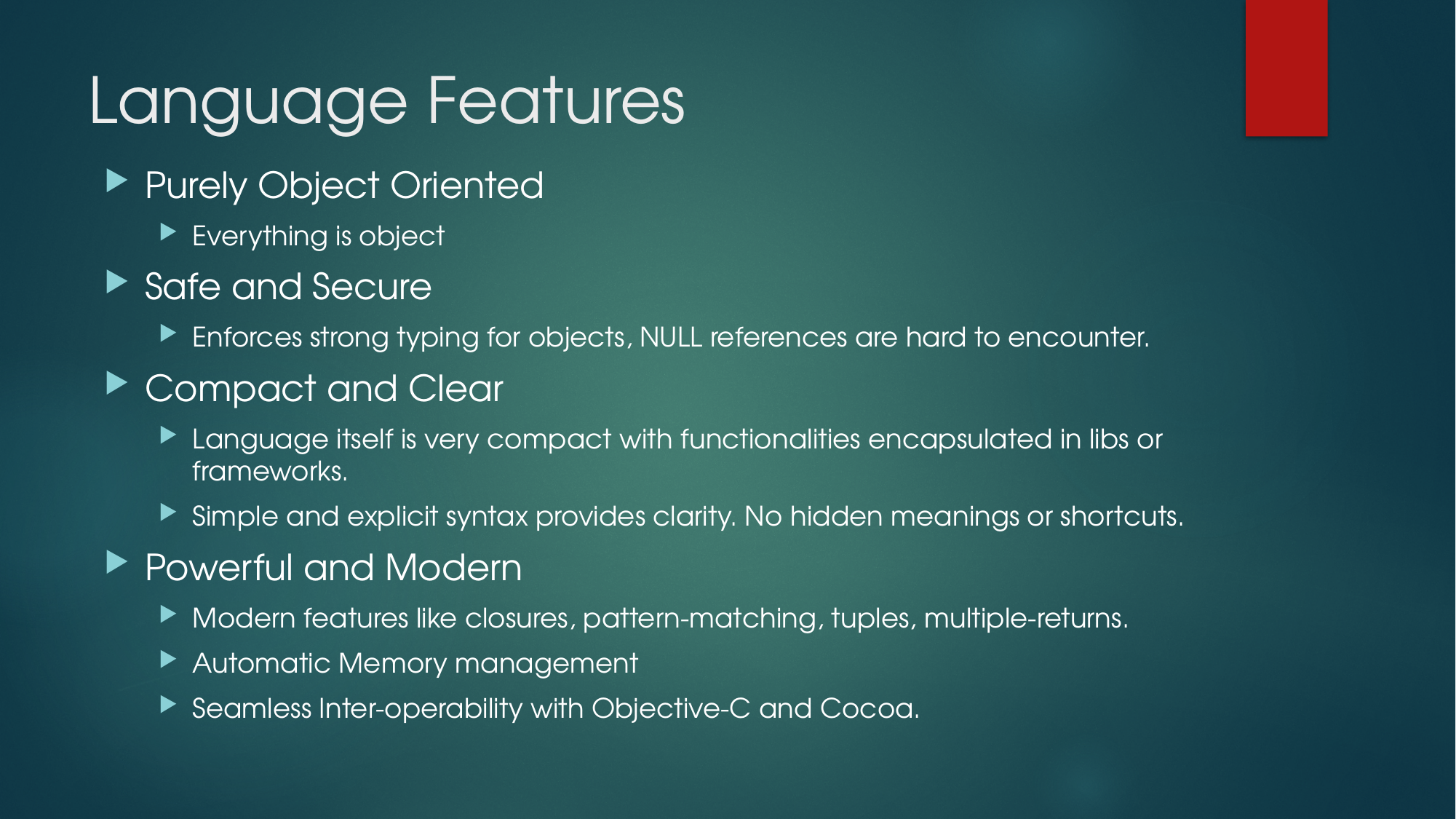

# Language Features
Purely Object Oriented
Everything is object
Safe and Secure
Enforces strong typing for objects, NULL references are hard to encounter.
Compact and Clear
Language itself is very compact with functionalities encapsulated in libs or frameworks.
Simple and explicit syntax provides clarity. No hidden meanings or shortcuts.
Powerful and Modern
Modern features like closures, pattern-matching, tuples, multiple-returns.
Automatic Memory management
Seamless Inter-operability with Objective-C and Cocoa.